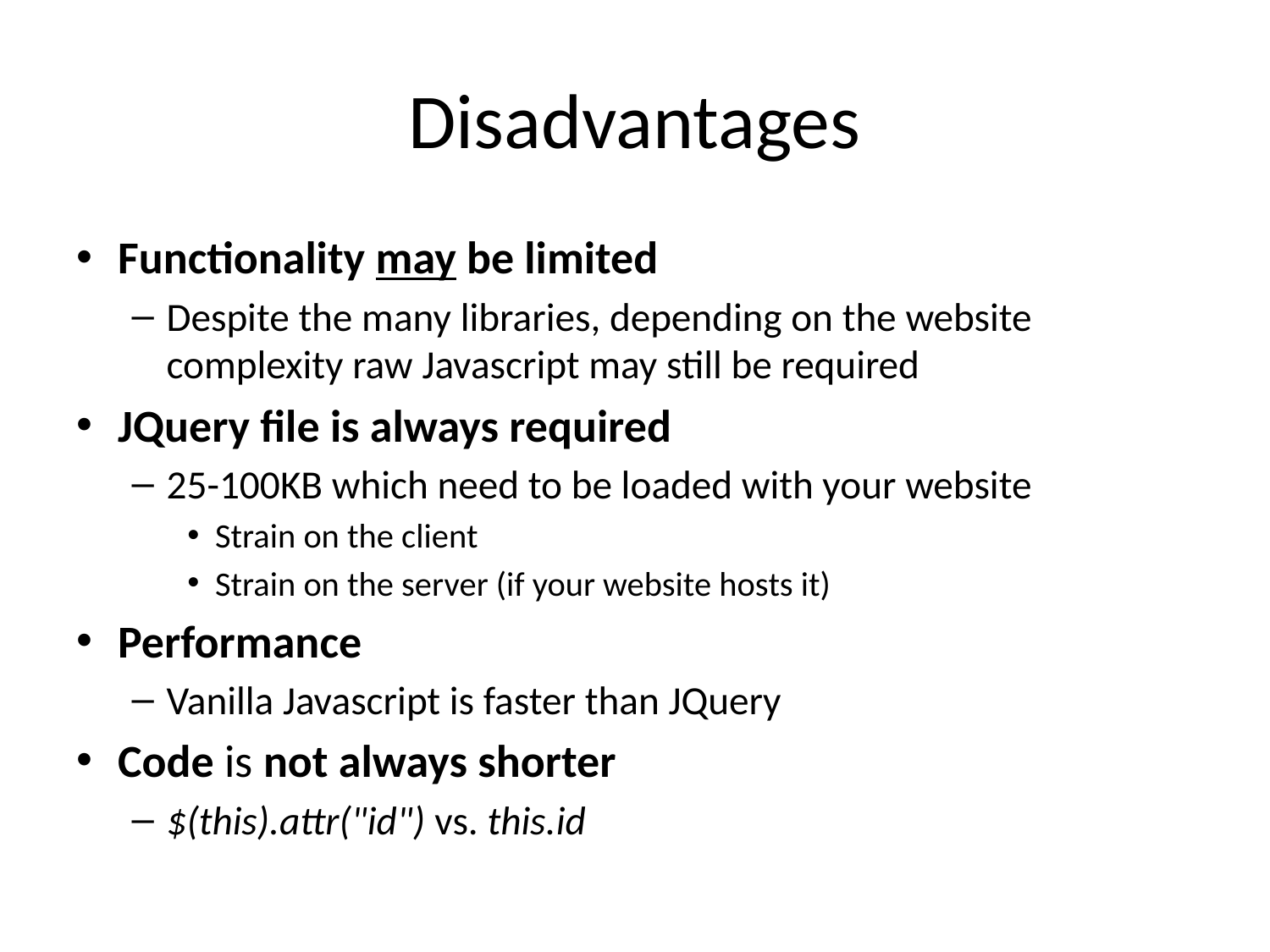

# Disadvantages
Functionality may be limited
Despite the many libraries, depending on the website complexity raw Javascript may still be required
JQuery file is always required
25-100KB which need to be loaded with your website
Strain on the client
Strain on the server (if your website hosts it)
Performance
Vanilla Javascript is faster than JQuery
Code is not always shorter
$(this).attr("id") vs. this.id